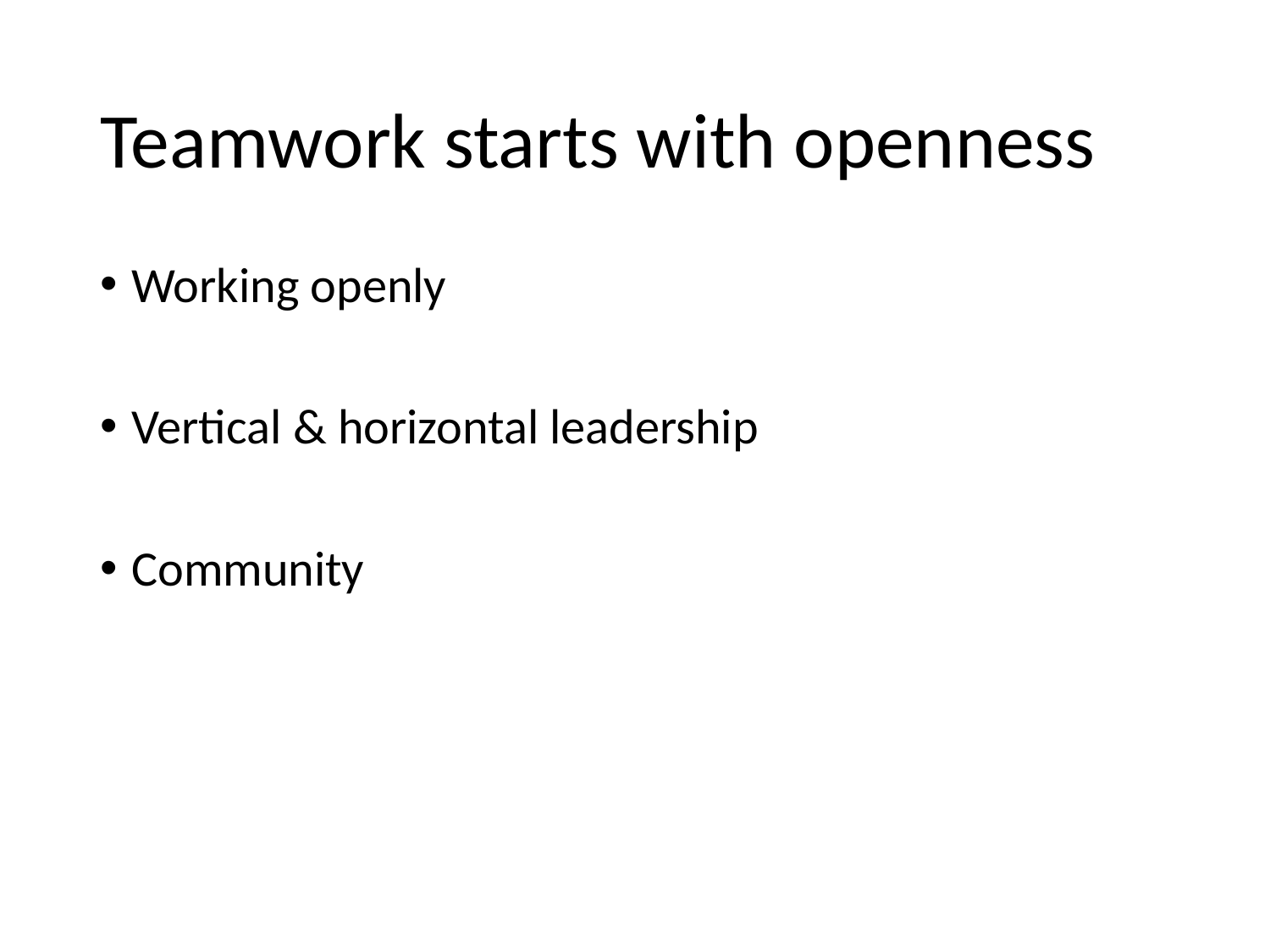

# Teamwork starts with openness
Working openly

Vertical & horizontal leadership

Community